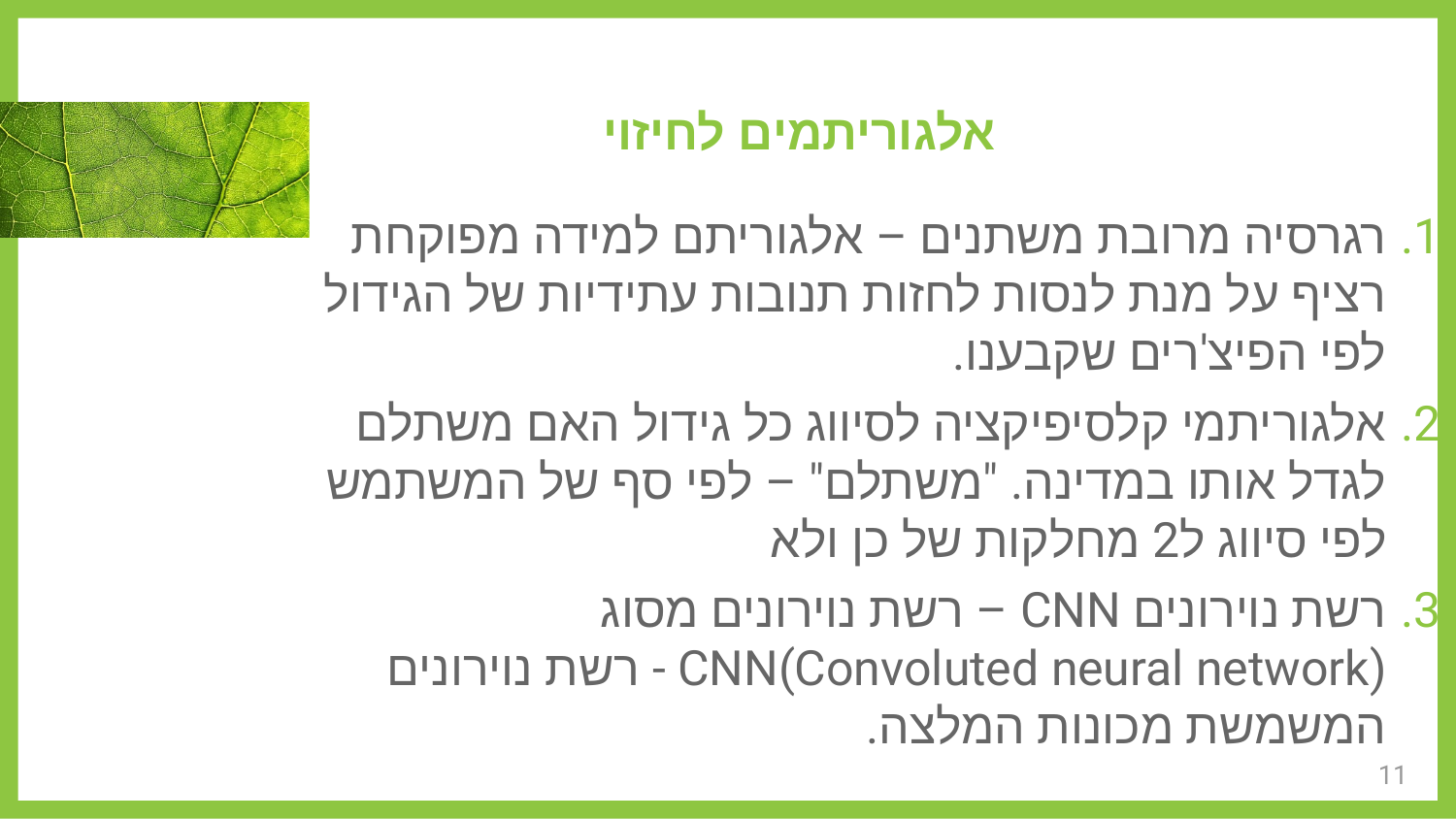

# אלגוריתמים לחיזוי
רגרסיה מרובת משתנים – אלגוריתם למידה מפוקחת רציף על מנת לנסות לחזות תנובות עתידיות של הגידול לפי הפיצ'רים שקבענו.
אלגוריתמי קלסיפיקציה לסיווג כל גידול האם משתלם לגדל אותו במדינה. "משתלם" – לפי סף של המשתמש לפי סיווג ל2 מחלקות של כן ולא
רשת נוירונים CNN – רשת נוירונים מסוג CNN(Convoluted neural network) - רשת נוירונים המשמשת מכונות המלצה.
11